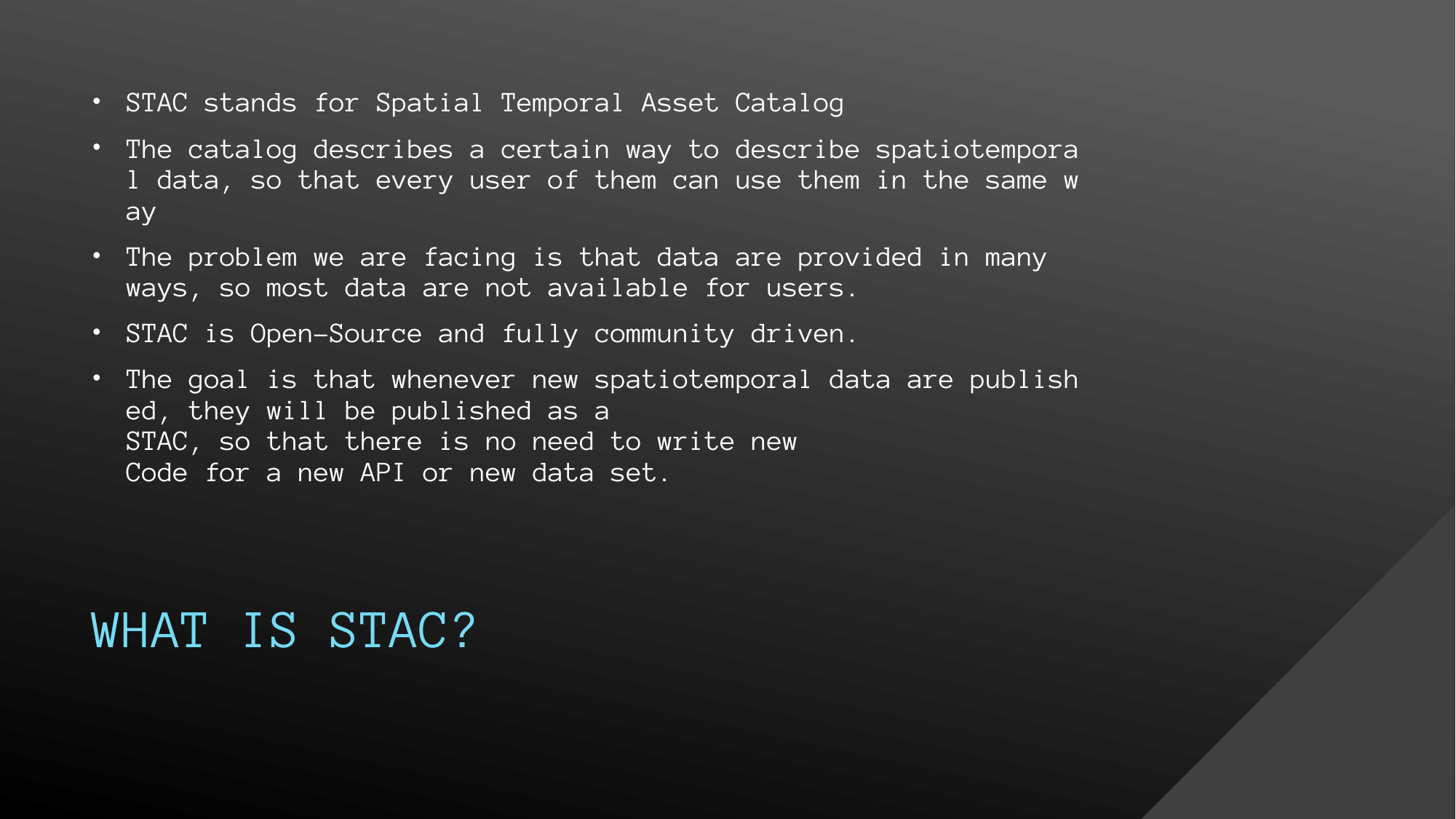

STAC stands for Spatial Temporal Asset Catalog
The catalog describes a certain way to describe spatiotemporal data, so that every user of them can use them in the same way
The problem we are facing is that data are provided in many ways, so most data are not available for users.
STAC is Open-Source and fully community driven.
The goal is that whenever new spatiotemporal data are published, they will be published as a STAC, so that there is no need to write new Code for a new API or new data set.

# What is STAC?